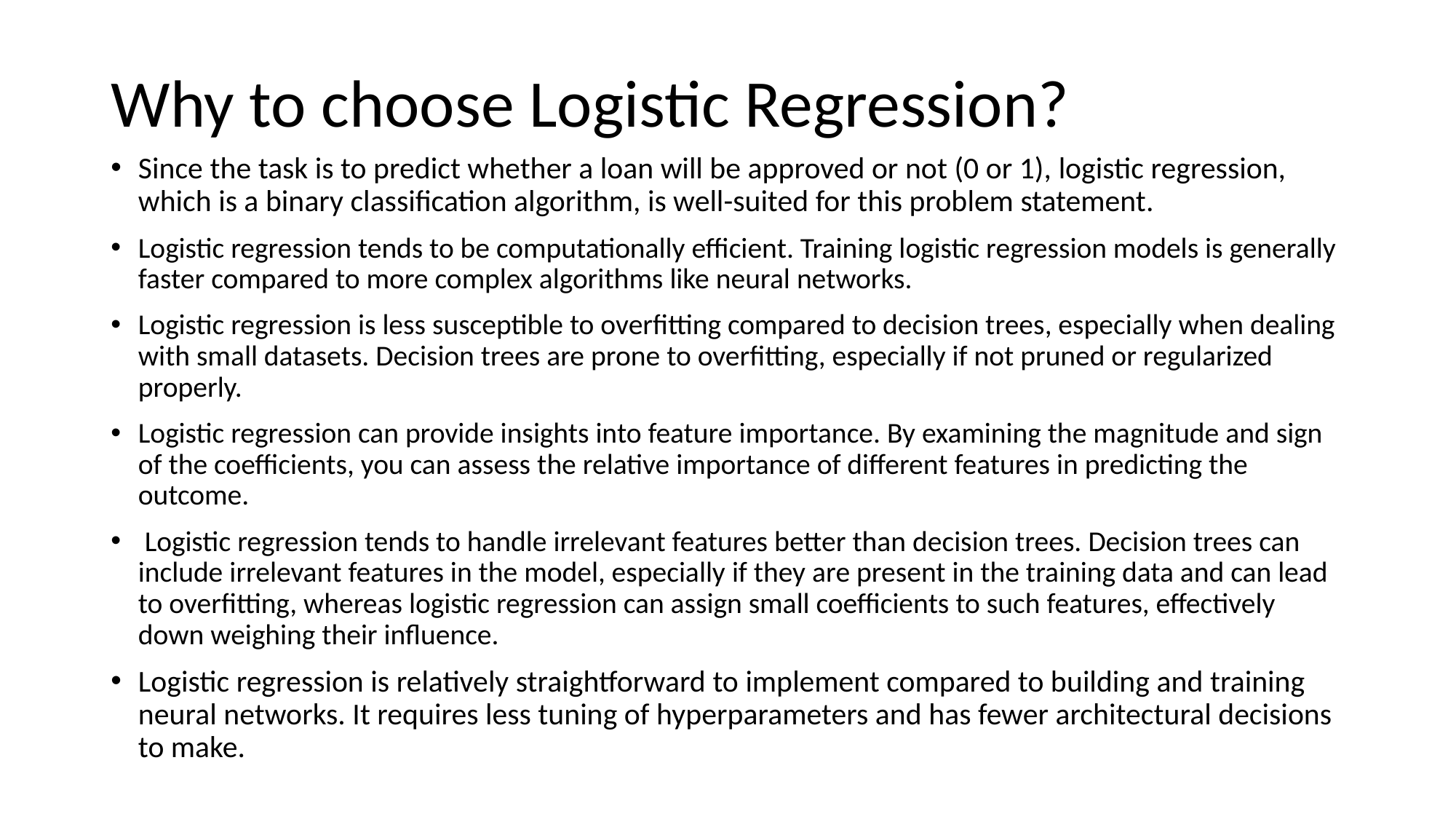

# Why to choose Logistic Regression?
Since the task is to predict whether a loan will be approved or not (0 or 1), logistic regression, which is a binary classification algorithm, is well-suited for this problem statement.
Logistic regression tends to be computationally efficient. Training logistic regression models is generally faster compared to more complex algorithms like neural networks.
Logistic regression is less susceptible to overfitting compared to decision trees, especially when dealing with small datasets. Decision trees are prone to overfitting, especially if not pruned or regularized properly.
Logistic regression can provide insights into feature importance. By examining the magnitude and sign of the coefficients, you can assess the relative importance of different features in predicting the outcome.
 Logistic regression tends to handle irrelevant features better than decision trees. Decision trees can include irrelevant features in the model, especially if they are present in the training data and can lead to overfitting, whereas logistic regression can assign small coefficients to such features, effectively down weighing their influence.
Logistic regression is relatively straightforward to implement compared to building and training neural networks. It requires less tuning of hyperparameters and has fewer architectural decisions to make.